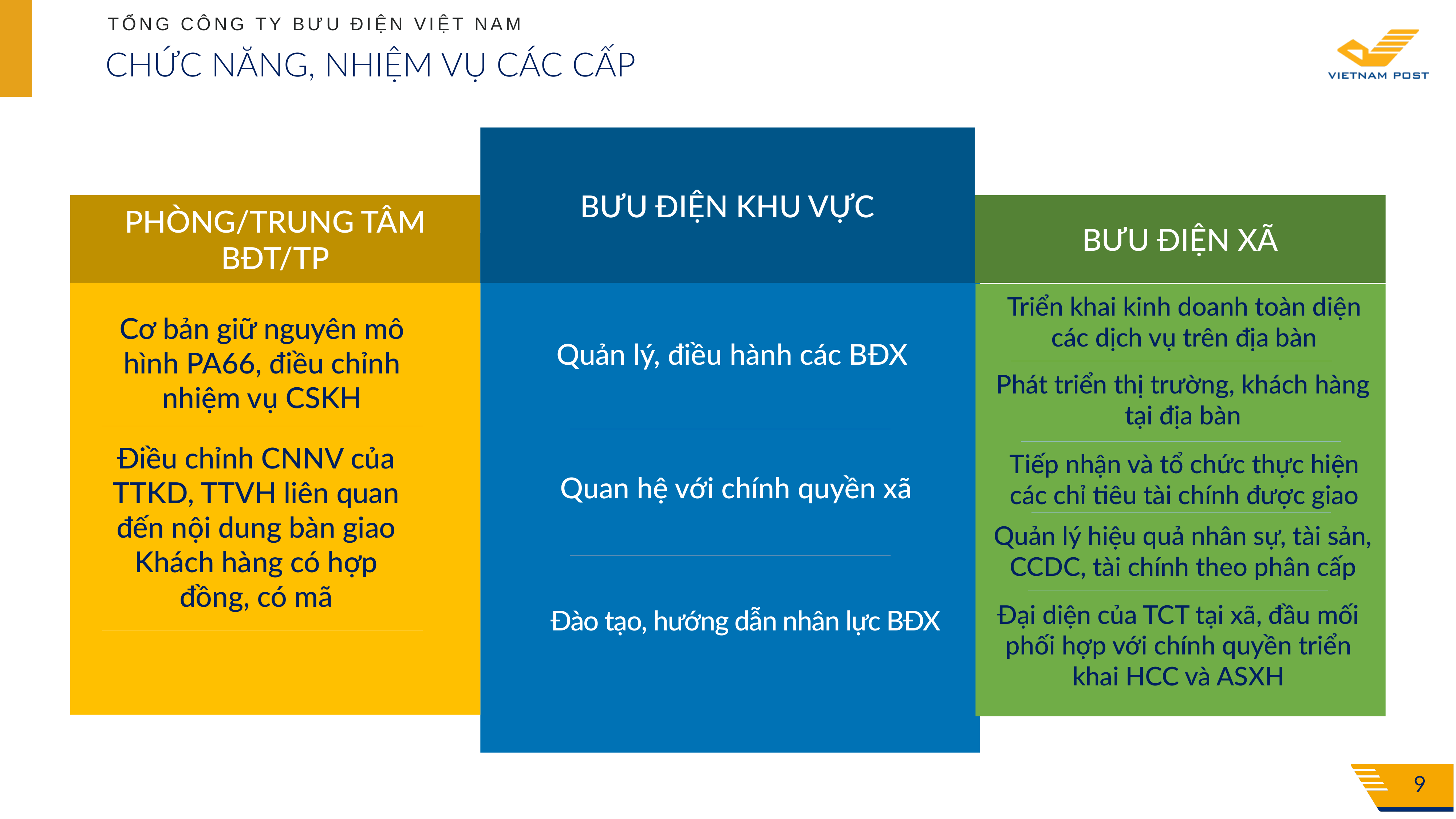

TỔNG CÔNG TY BƯU ĐIỆN VIỆT NAM
CHỨC NĂNG, NHIỆM VỤ CÁC CẤP
BƯU ĐIỆN KHU VỰC
PHÒNG/TRUNG TÂM BĐT/TP
BƯU ĐIỆN XÃ

NGHỊ ĐỊNH 48/2022/NĐ-CP
NGHỊ ĐỊNH 159/2020/NĐ-CP
Triển khai kinh doanh toàn diện các dịch vụ trên địa bàn
Cơ bản giữ nguyên mô hình PA66, điều chỉnh nhiệm vụ CSKH
Quản lý, điều hành các BĐX
Phát triển thị trường, khách hàng tại địa bàn
Điều chỉnh CNNV của TTKD, TTVH liên quan đến nội dung bàn giao Khách hàng có hợp đồng, có mã
Tiếp nhận và tổ chức thực hiện các chỉ tiêu tài chính được giao
Quan hệ với chính quyền xã
Quản lý hiệu quả nhân sự, tài sản, CCDC, tài chính theo phân cấp
Đại diện của TCT tại xã, đầu mối phối hợp với chính quyền triển khai HCC và ASXH
Đào tạo, hướng dẫn nhân lực BĐX